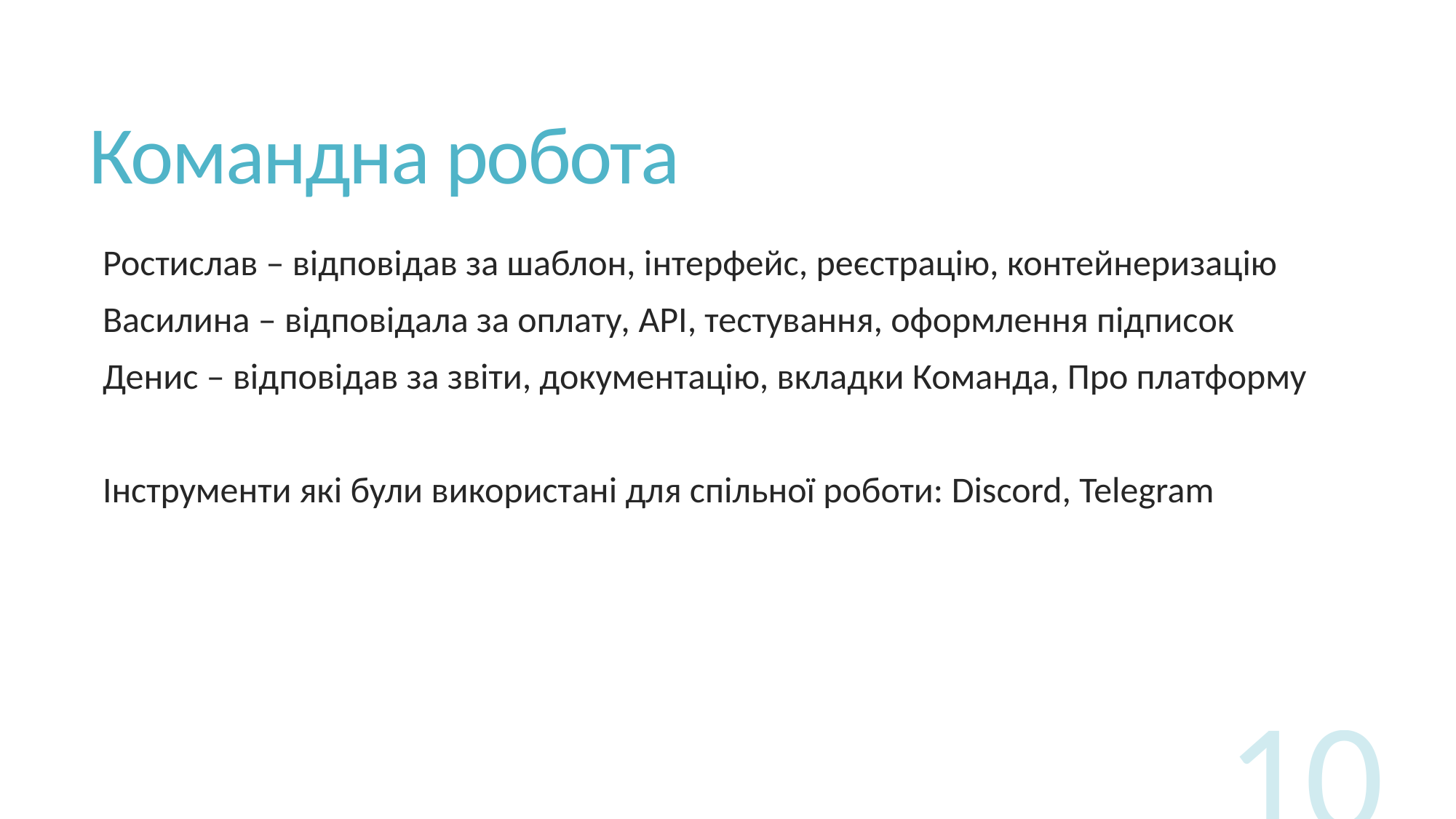

# Командна робота
Ростислав – відповідав за шаблон, інтерфейс, реєстрацію, контейнеризацію
Василина – відповідала за оплату, API, тестування, оформлення підписок
Денис – відповідав за звіти, документацію, вкладки Команда, Про платформу

Інструменти які були використані для спільної роботи: Discord, Telegram
10